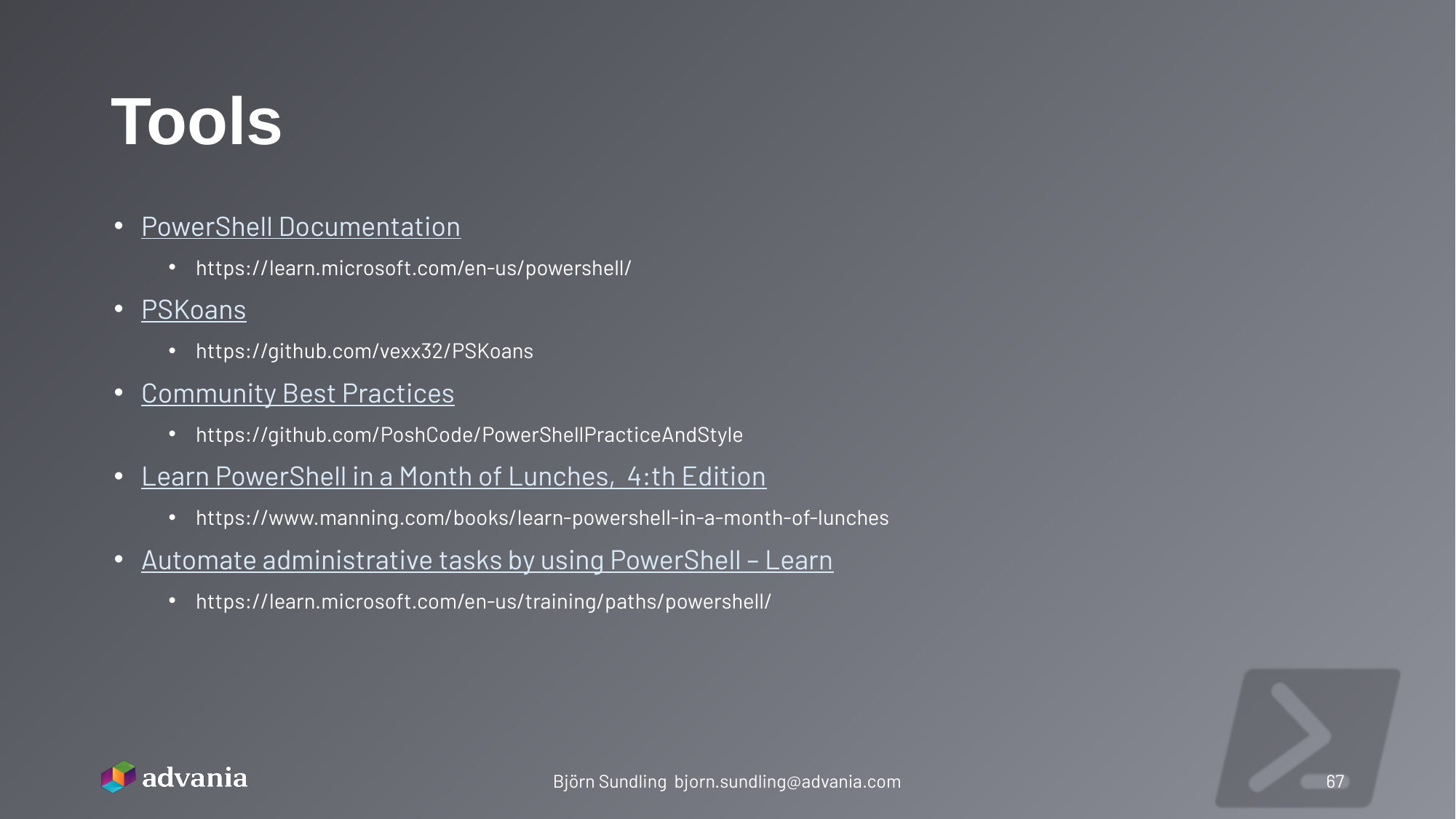

# Tools
PowerShell Documentation
https://learn.microsoft.com/en-us/powershell/
PSKoans
https://github.com/vexx32/PSKoans
Community Best Practices
https://github.com/PoshCode/PowerShellPracticeAndStyle
Learn PowerShell in a Month of Lunches,  4:th Edition
https://www.manning.com/books/learn-powershell-in-a-month-of-lunches
Automate administrative tasks by using PowerShell – Learn
https://learn.microsoft.com/en-us/training/paths/powershell/
Björn Sundling  bjorn.sundling@advania.com
67